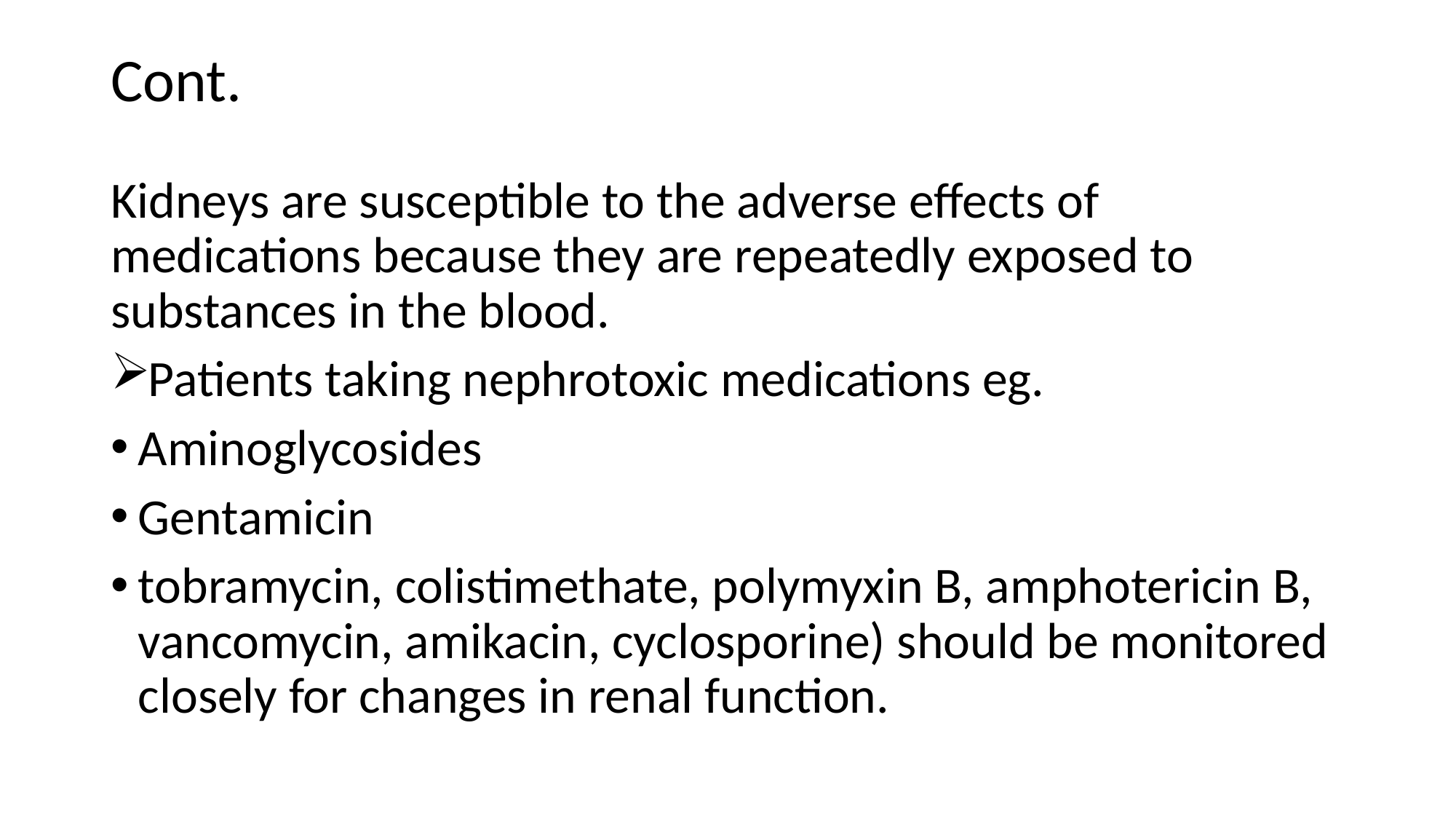

# Cont.
Kidneys are susceptible to the adverse effects of medications because they are repeatedly exposed to substances in the blood.
Patients taking nephrotoxic medications eg.
Aminoglycosides
Gentamicin
tobramycin, colistimethate, polymyxin B, amphotericin B, vancomycin, amikacin, cyclosporine) should be monitored closely for changes in renal function.